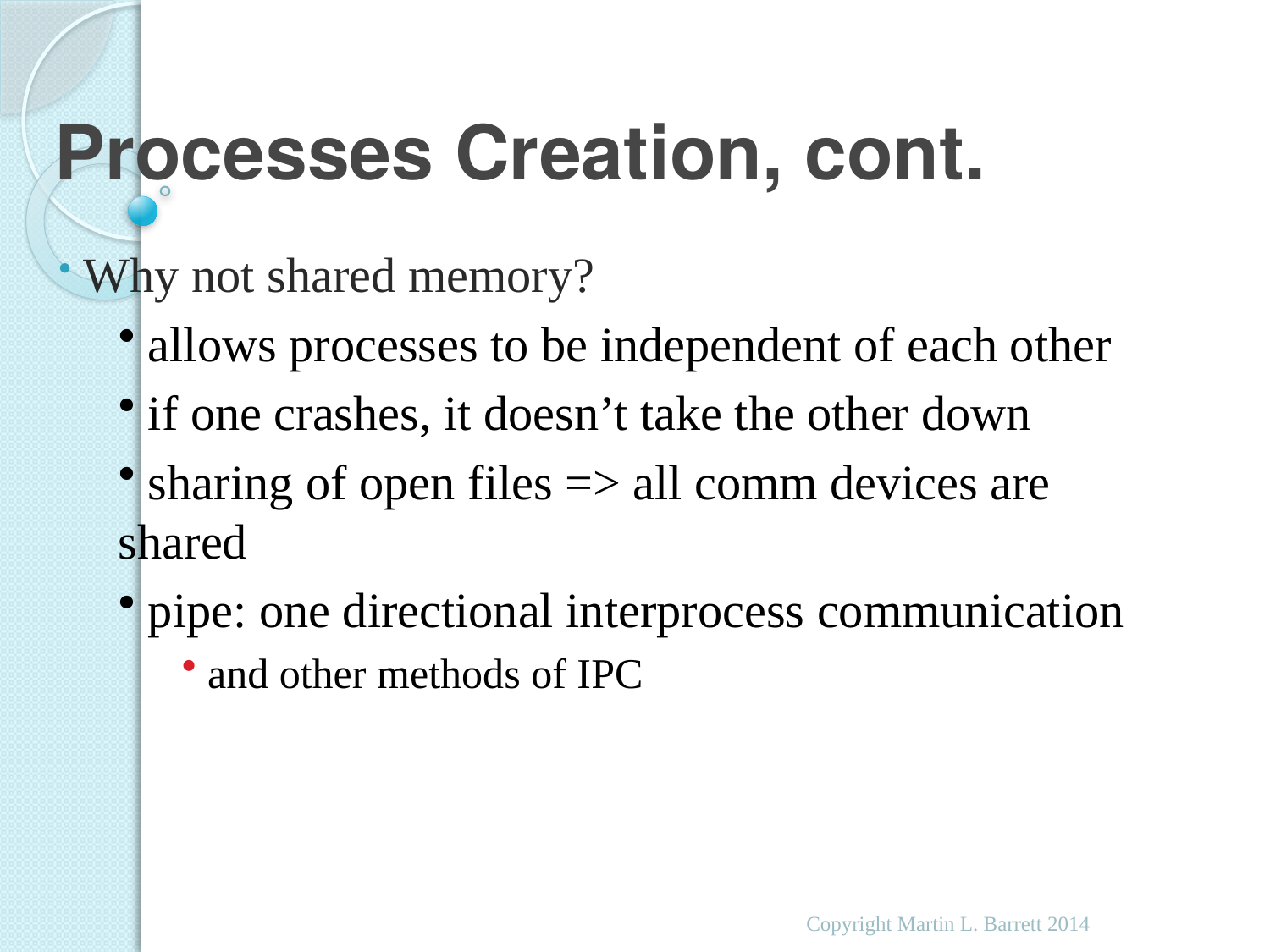

# Processes Creation, cont.
 Why not shared memory?
 allows processes to be independent of each other
 if one crashes, it doesn’t take the other down
 sharing of open files => all comm devices are shared
 pipe: one directional interprocess communication
 and other methods of IPC
Copyright Martin L. Barrett 2014